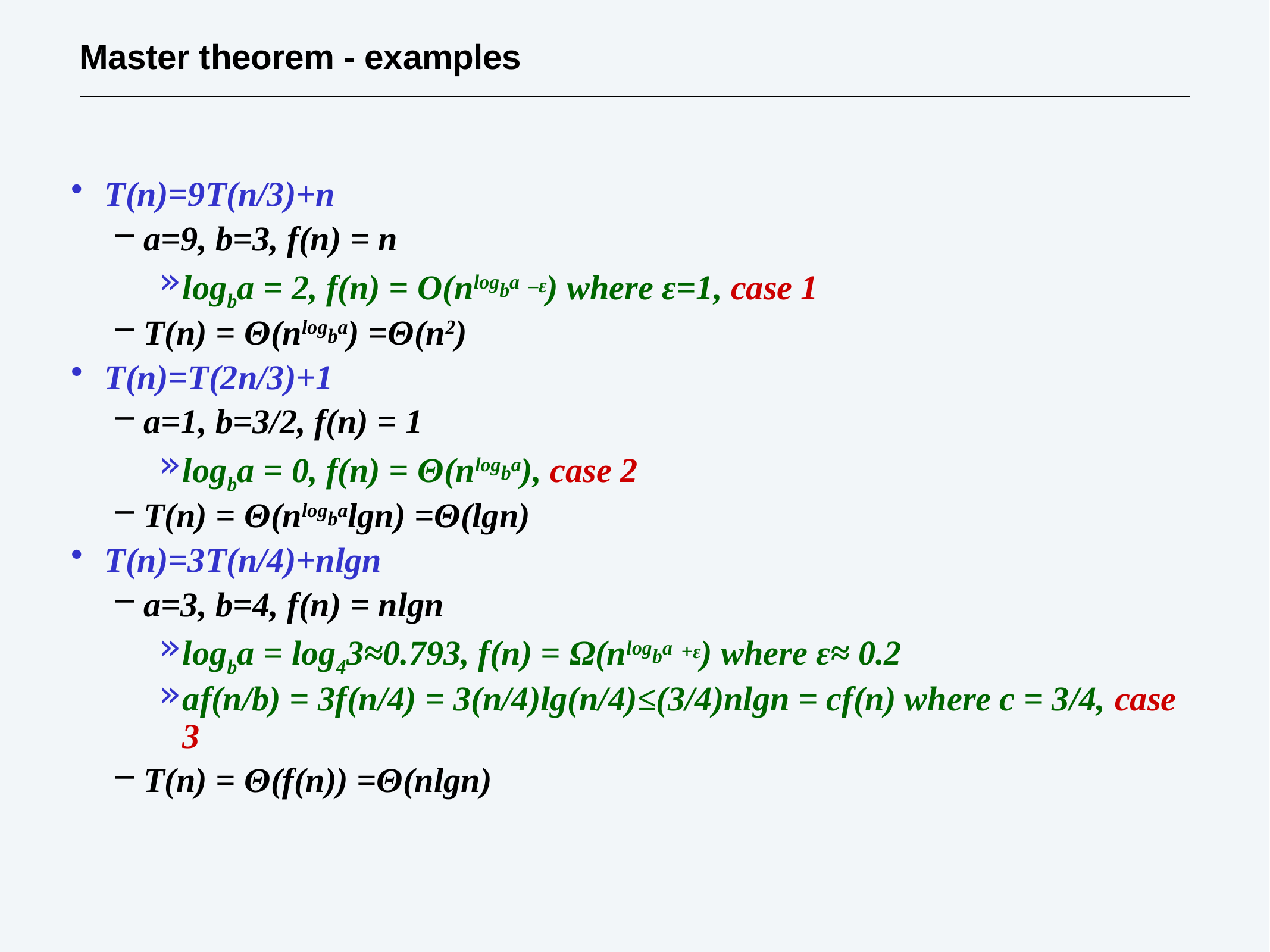

# Master theorem - examples

T(n)=9T(n/3)+n
a=9, b=3, f(n) = n
logba = 2, f(n) = O(nlogba –ε) where ε=1, case 1
T(n) = Θ(nlogba) =Θ(n2)
T(n)=T(2n/3)+1
a=1, b=3/2, f(n) = 1
logba = 0, f(n) = Θ(nlogba), case 2
T(n) = Θ(nlogbalgn) =Θ(lgn)
T(n)=3T(n/4)+nlgn
a=3, b=4, f(n) = nlgn
logba = log43≈0.793, f(n) = Ω(nlogba +ε) where ε≈ 0.2
af(n/b) = 3f(n/4) = 3(n/4)lg(n/4)≤(3/4)nlgn = cf(n) where c = 3/4, case 3
T(n) = Θ(f(n)) =Θ(nlgn)